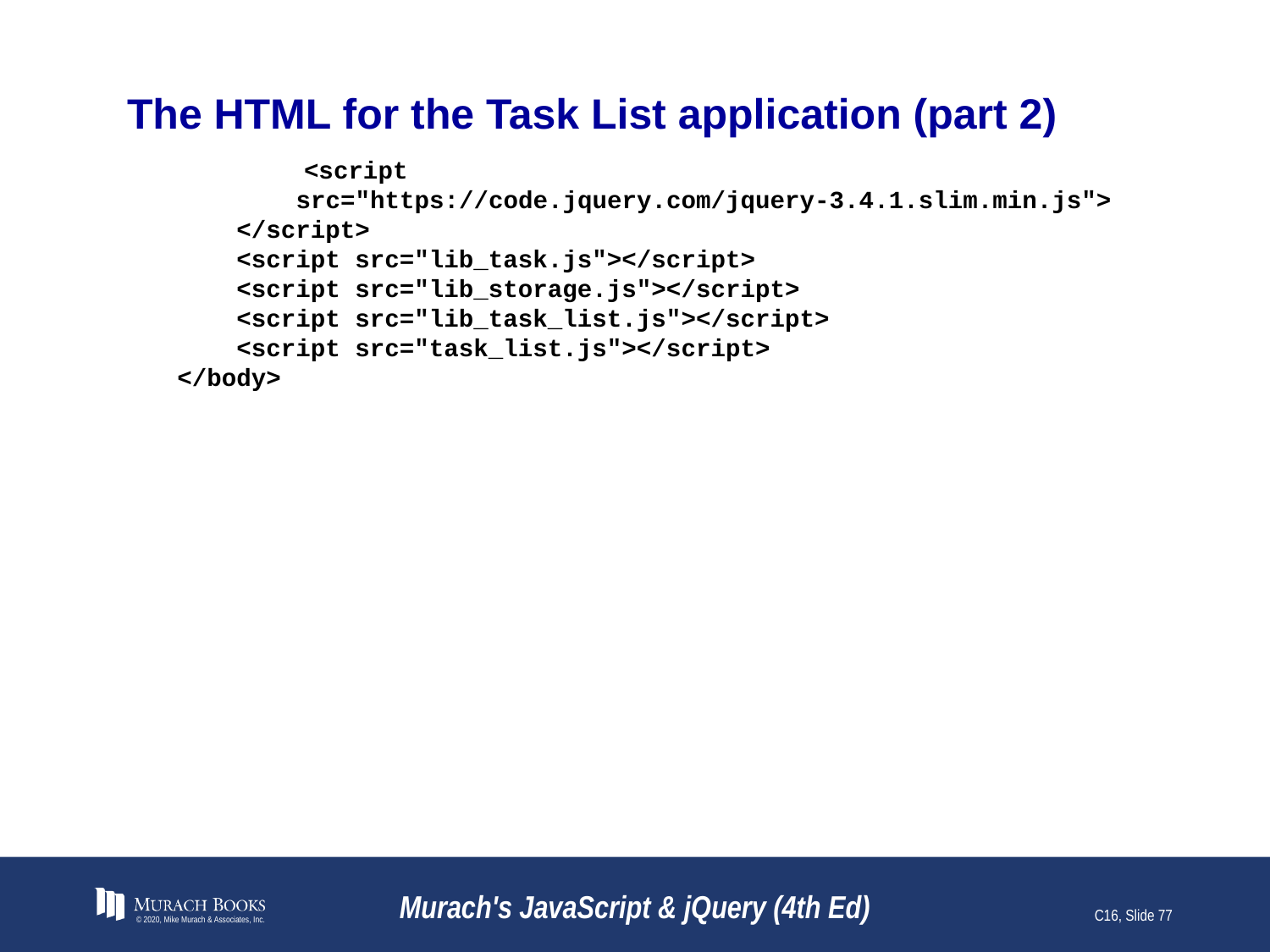

# The HTML for the Task List application (part 2)
 	<script
        src="https://code.jquery.com/jquery-3.4.1.slim.min.js">
    </script>
    <script src="lib_task.js"></script>
    <script src="lib_storage.js"></script>
    <script src="lib_task_list.js"></script>
    <script src="task_list.js"></script>
</body>
© 2020, Mike Murach & Associates, Inc.
Murach's JavaScript & jQuery (4th Ed)

C16, Slide 77